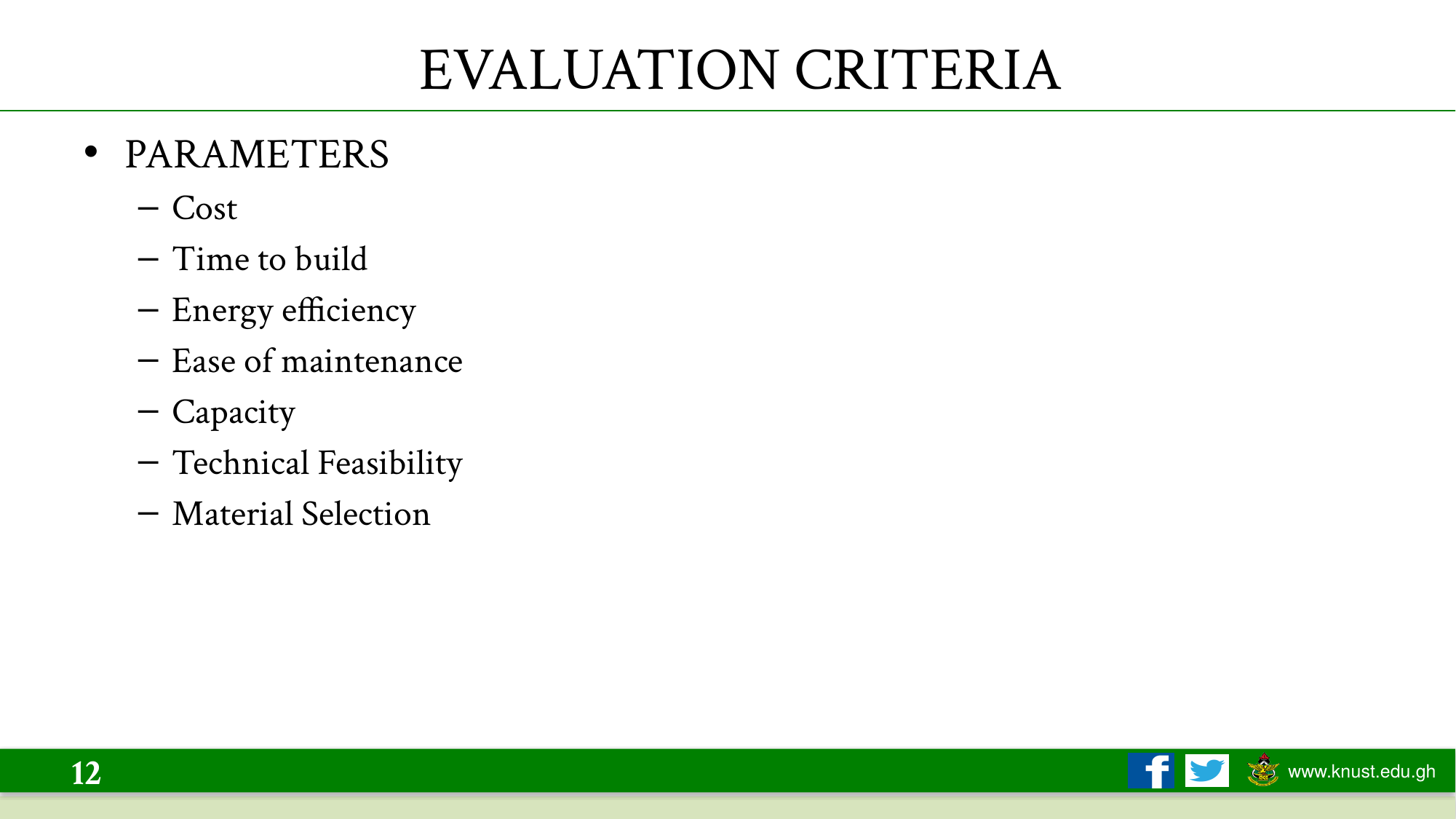

# EVALUATION CRITERIA
PARAMETERS
Cost
Time to build
Energy efficiency
Ease of maintenance
Capacity
Technical Feasibility
Material Selection

12